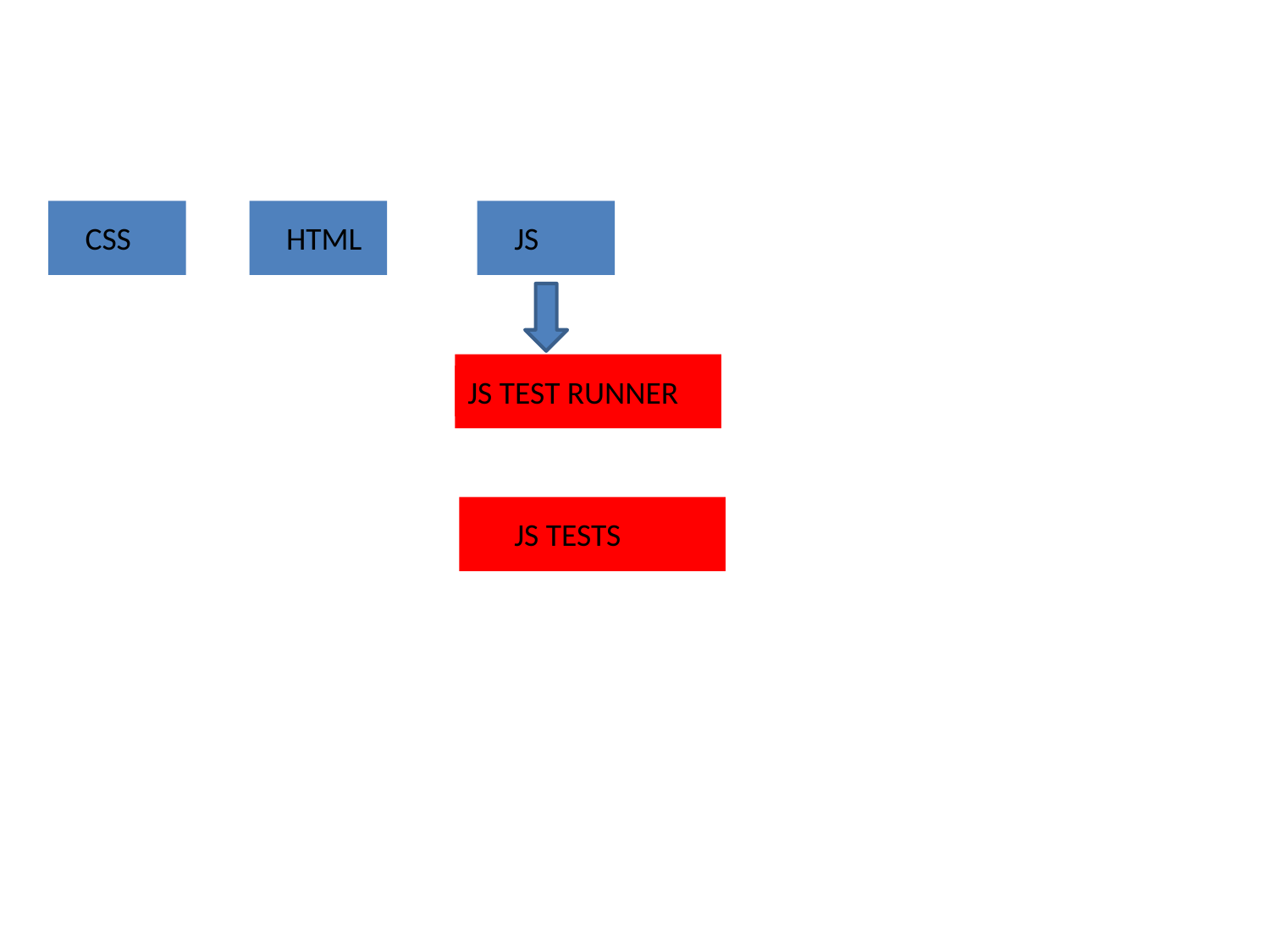

CSS

HTML

JS

JS TEST RUNNER

JS TESTS